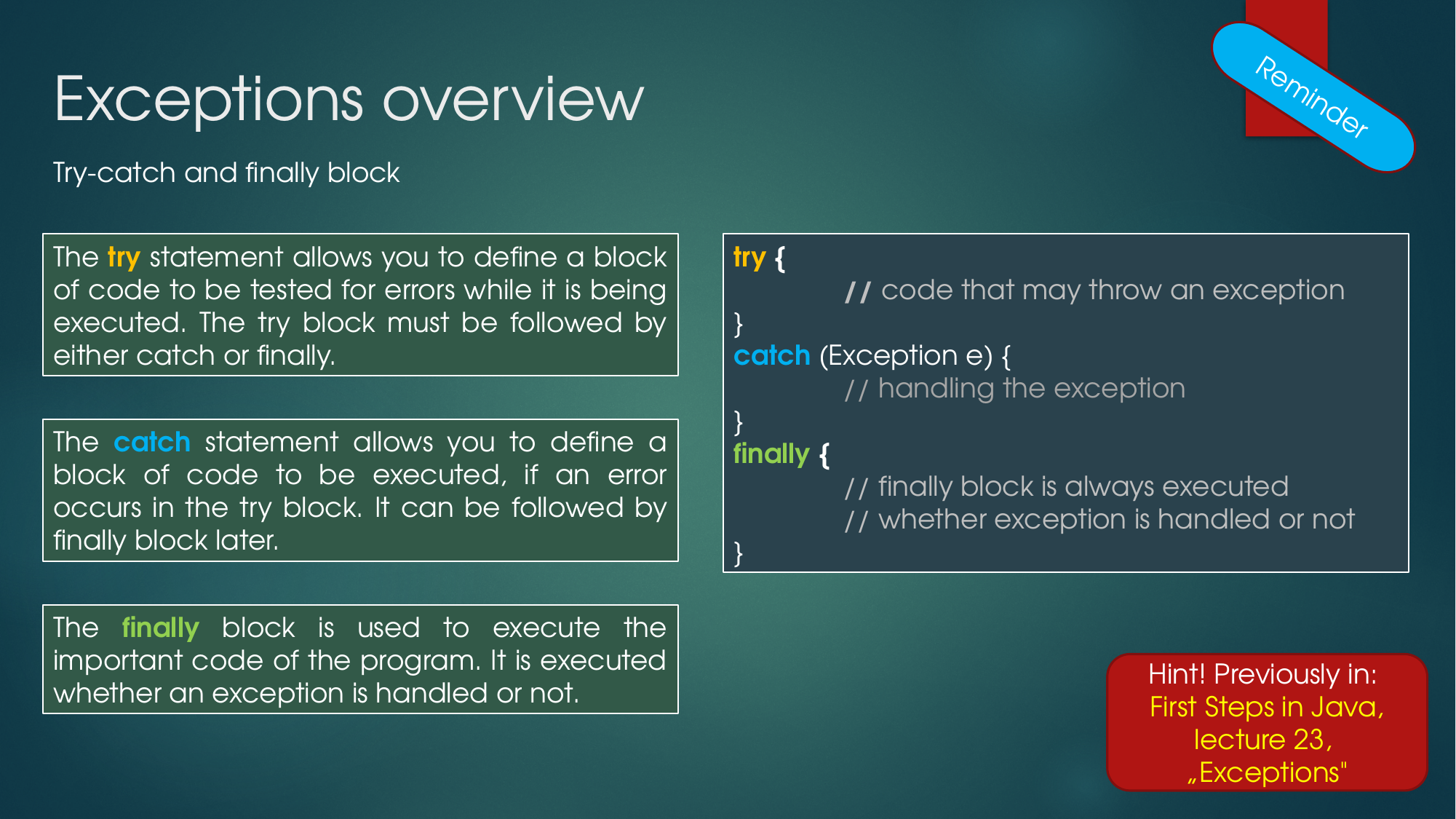

# Exceptions overview
Reminder
Try-catch and finally block
The try statement allows you to define a block of code to be tested for errors while it is being executed. The try block must be followed by either catch or finally.
try {
	// code that may throw an exception
}
catch (Exception e) {
	// handling the exception
}
finally {
	// finally block is always executed
	// whether exception is handled or not
}
The catch statement allows you to define a block of code to be executed, if an error occurs in the try block. It can be followed by finally block later.
The finally block is used to execute the important code of the program. It is executed whether an exception is handled or not.
Hint! Previously in:
First Steps in Java, lecture 23,
„Exceptions"